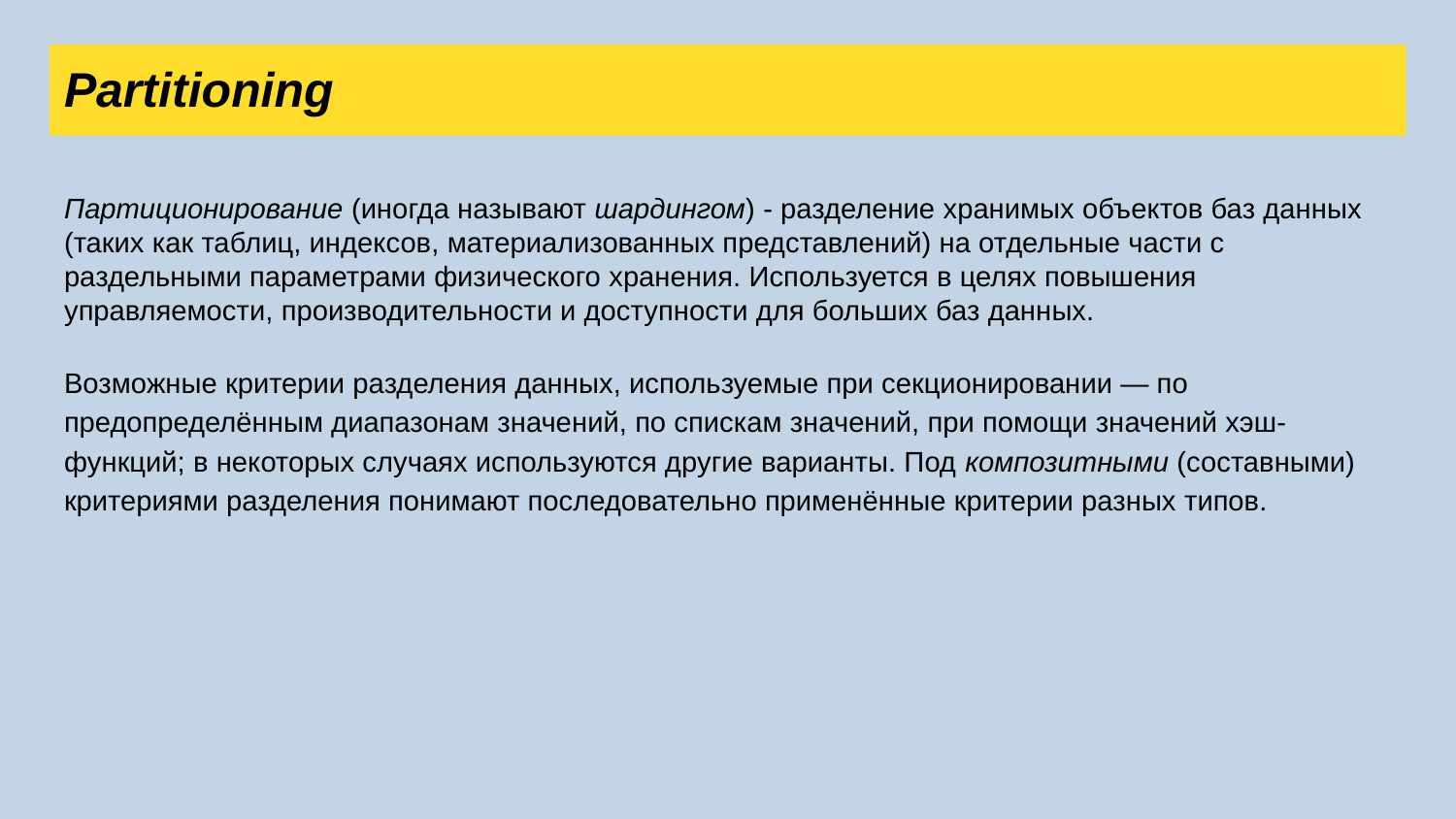

Partitioning
Партиционирование (иногда называют шардингом) - разделение хранимых объектов баз данных (таких как таблиц, индексов, материализованных представлений) на отдельные части с раздельными параметрами физического хранения. Используется в целях повышения управляемости, производительности и доступности для больших баз данных.

Возможные критерии разделения данных, используемые при секционировании — по предопределённым диапазонам значений, по спискам значений, при помощи значений хэш-функций; в некоторых случаях используются другие варианты. Под композитными (составными) критериями разделения понимают последовательно применённые критерии разных типов.